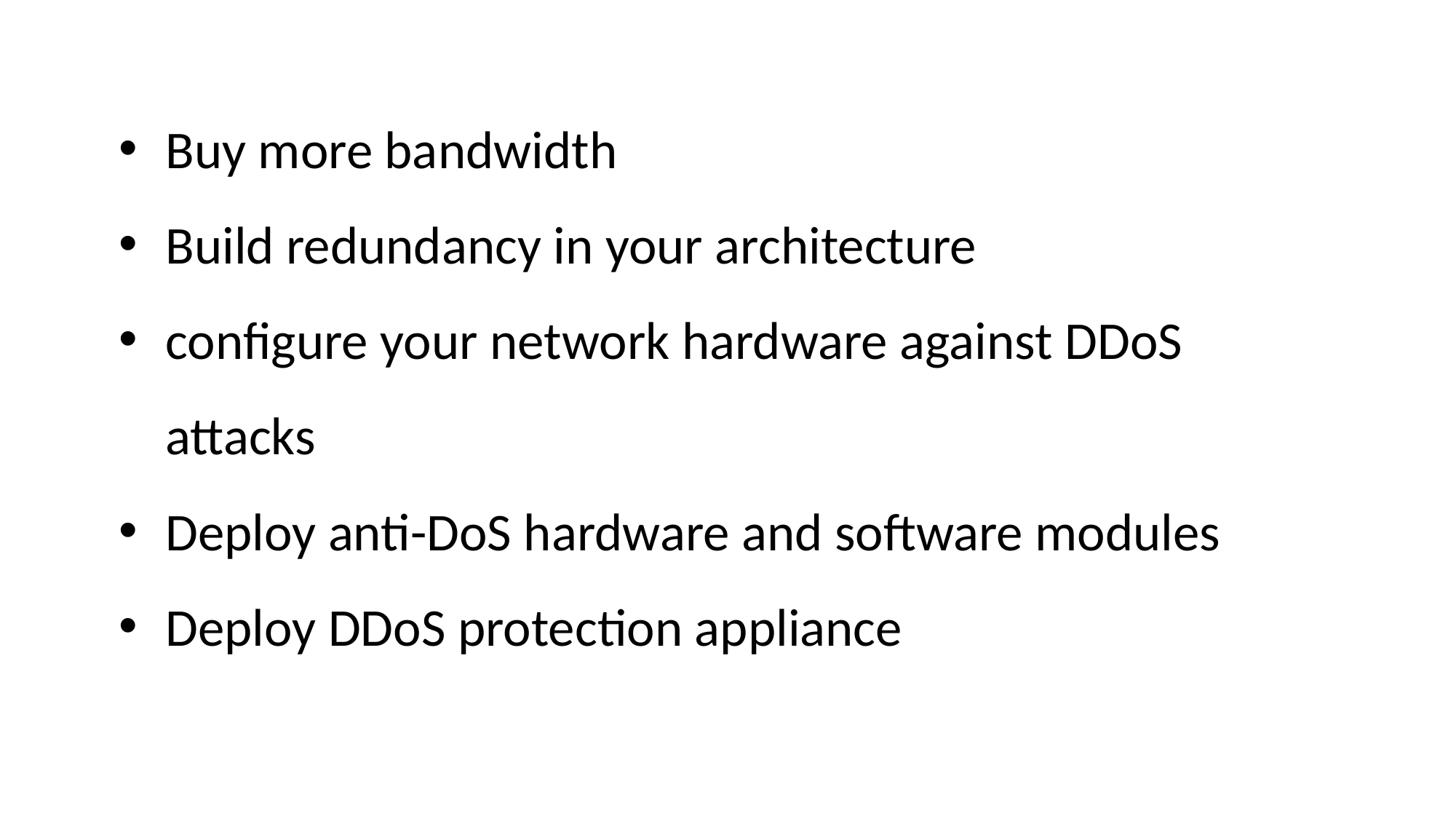

Buy more bandwidth
Build redundancy in your architecture
configure your network hardware against DDoS attacks
Deploy anti-DoS hardware and software modules
Deploy DDoS protection appliance